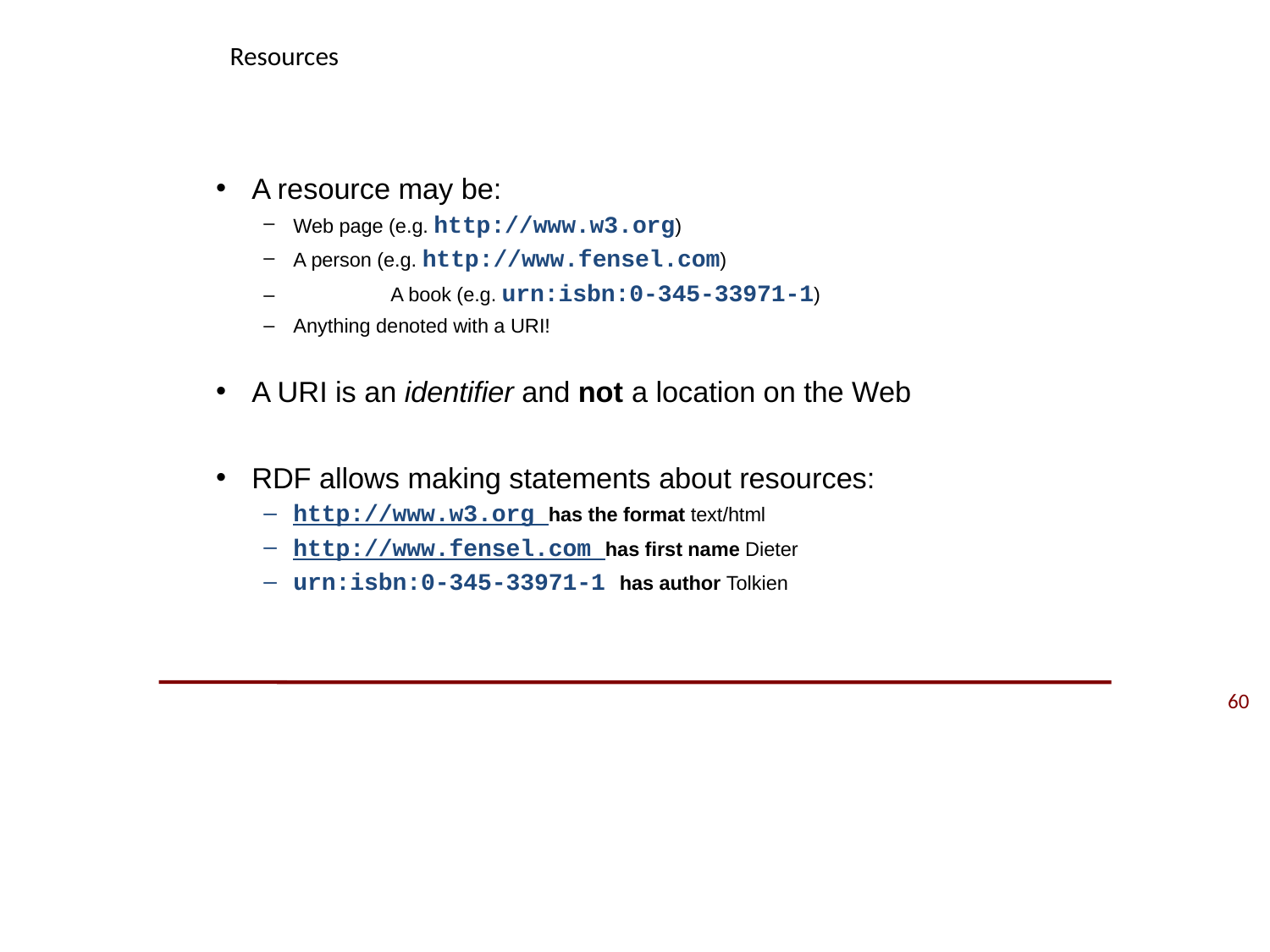

# Resources
A resource may be:
Web page (e.g. http://www.w3.org)
A person (e.g. http://www.fensel.com)
–	A book (e.g. urn:isbn:0-345-33971-1)
Anything denoted with a URI!

A URI is an identifier and not a location on the Web

RDF allows making statements about resources:
http://www.w3.org has the format text/html
http://www.fensel.com has first name Dieter
urn:isbn:0-345-33971-1 has author Tolkien

60